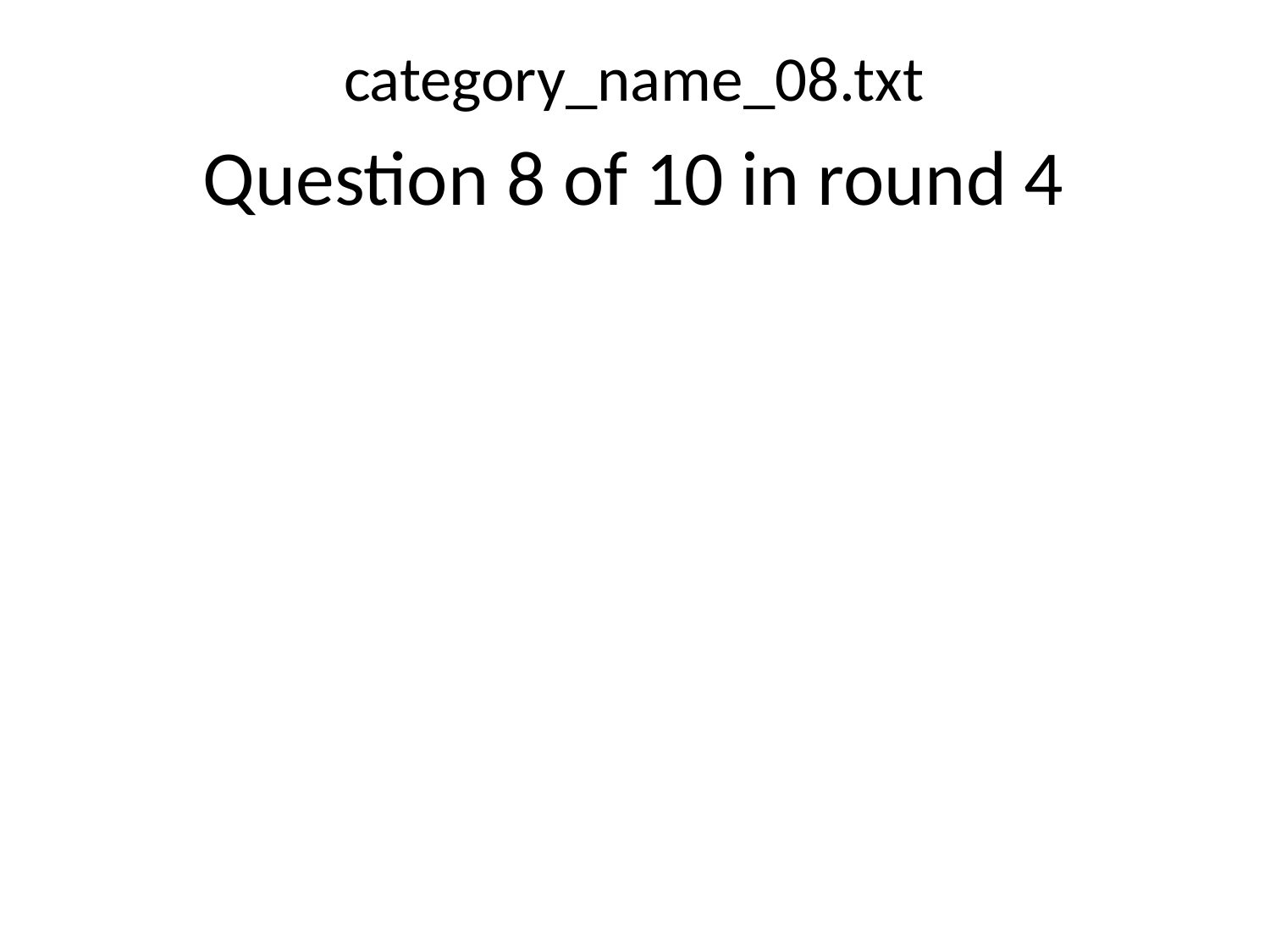

category_name_08.txt
Question 8 of 10 in round 4